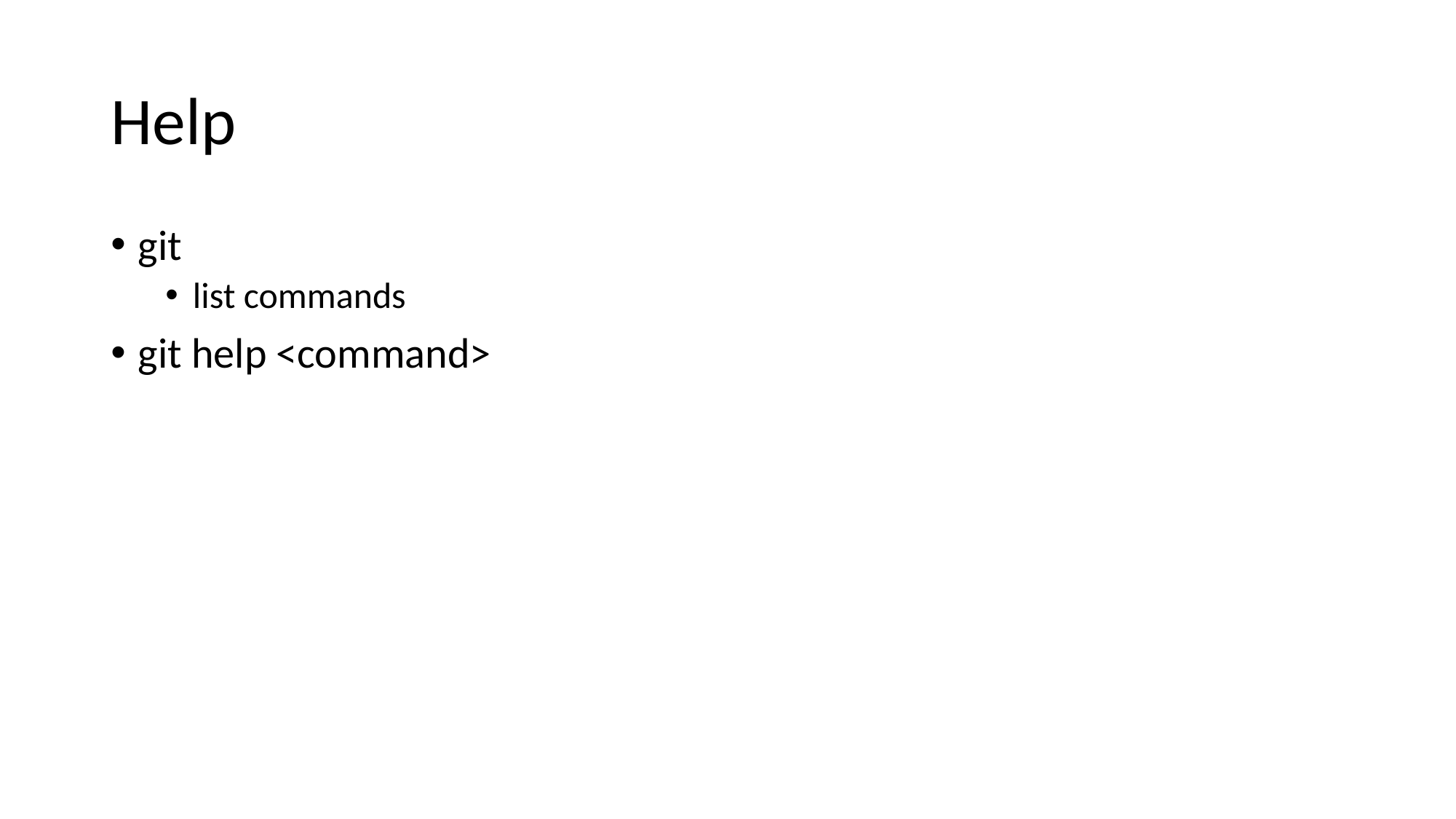

# Help
git
list commands
git help <command>